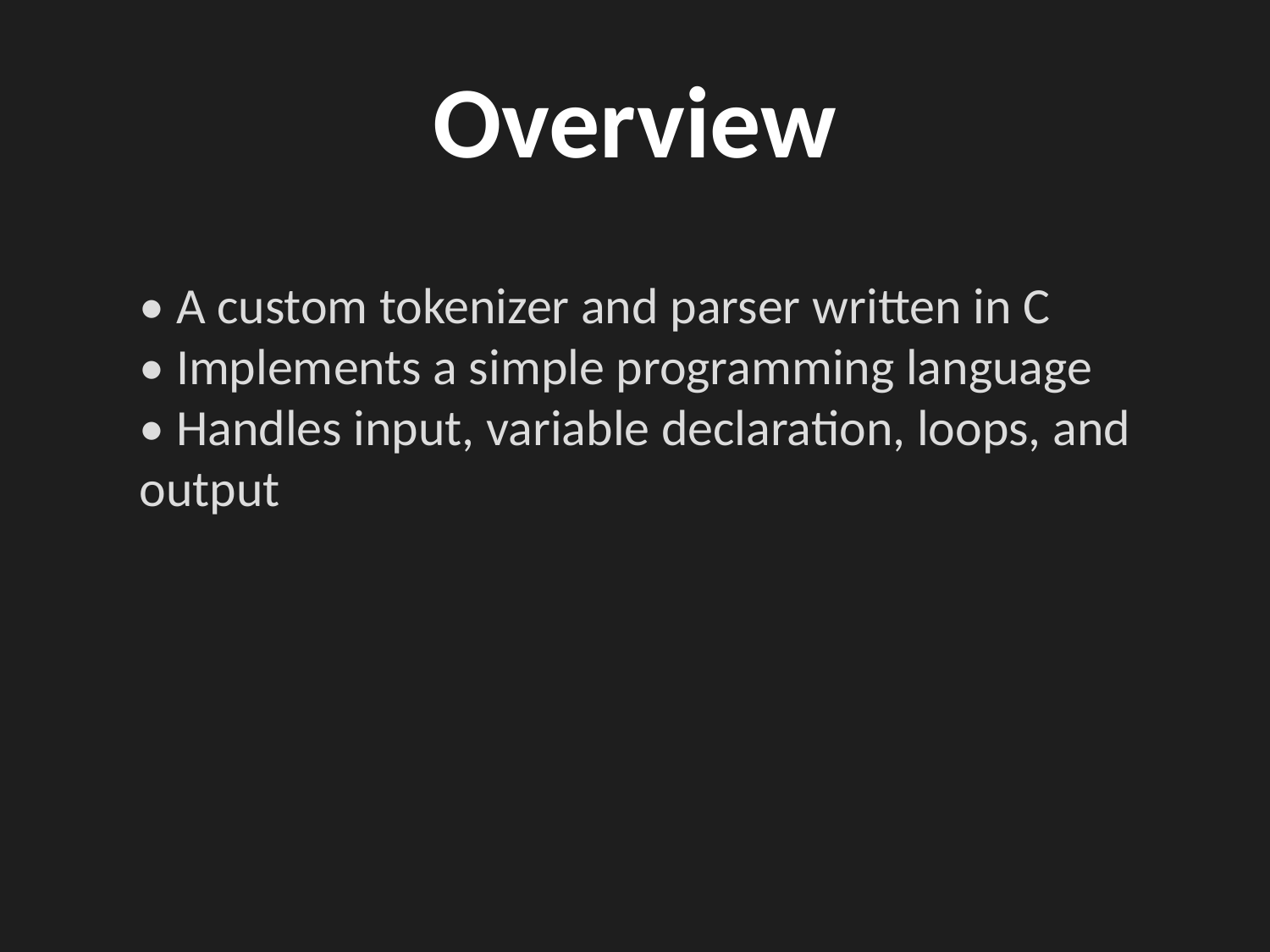

# Overview

• A custom tokenizer and parser written in C
• Implements a simple programming language
• Handles input, variable declaration, loops, and output